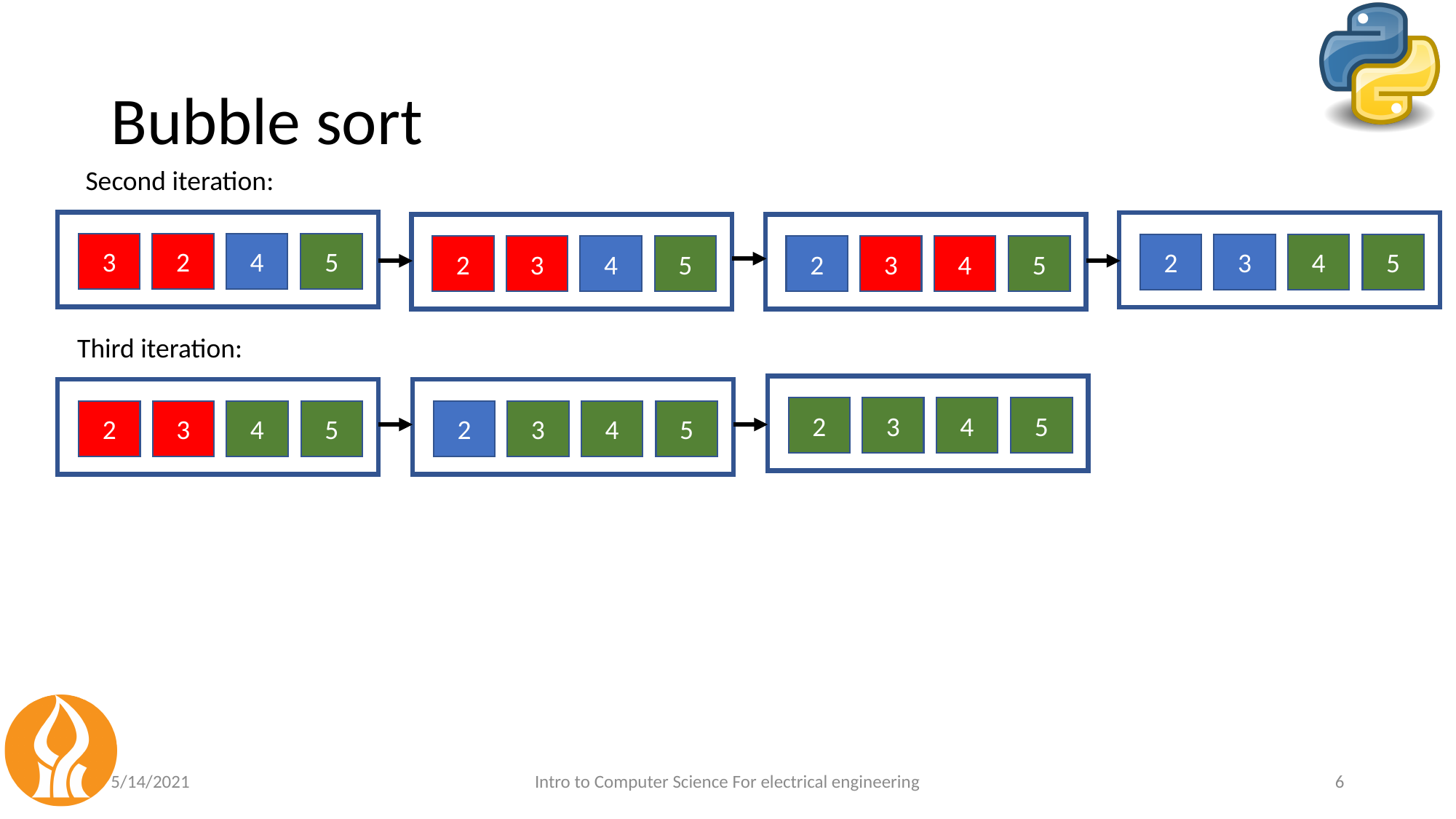

# Bubble sort
Second iteration:

3
2
4
5

2
3
4
5

2
3
4
5

2
3
4
5
Third iteration:

2
3
4
5

2
3
4
5

2
3
4
5
5/14/2021
Intro to Computer Science For electrical engineering
6